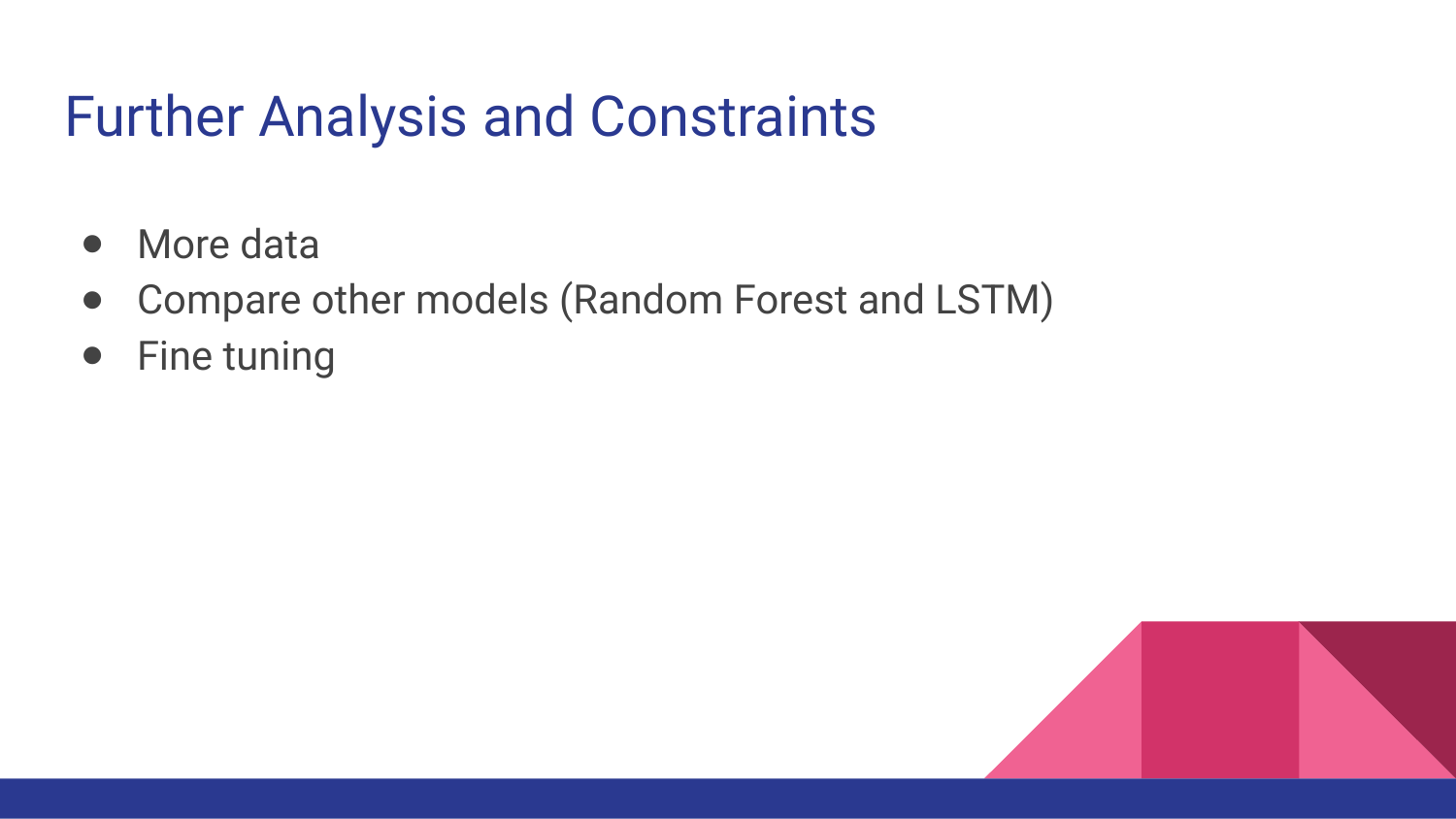

# Further Analysis and Constraints

More data
Compare other models (Random Forest and LSTM)
Fine tuning